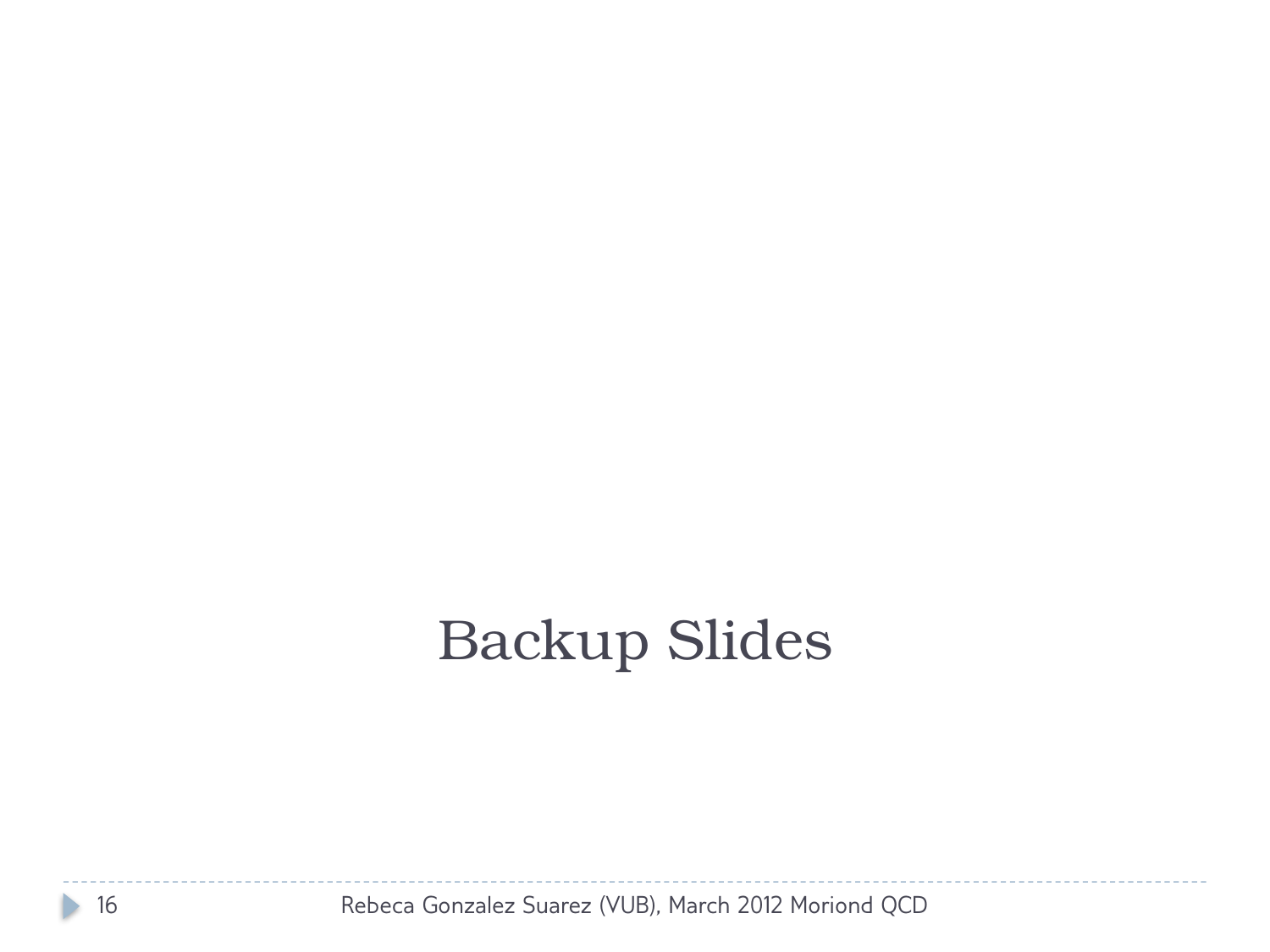

Backup Slides
Rebeca Gonzalez Suarez (VUB), March 2012 Moriond QCD
16